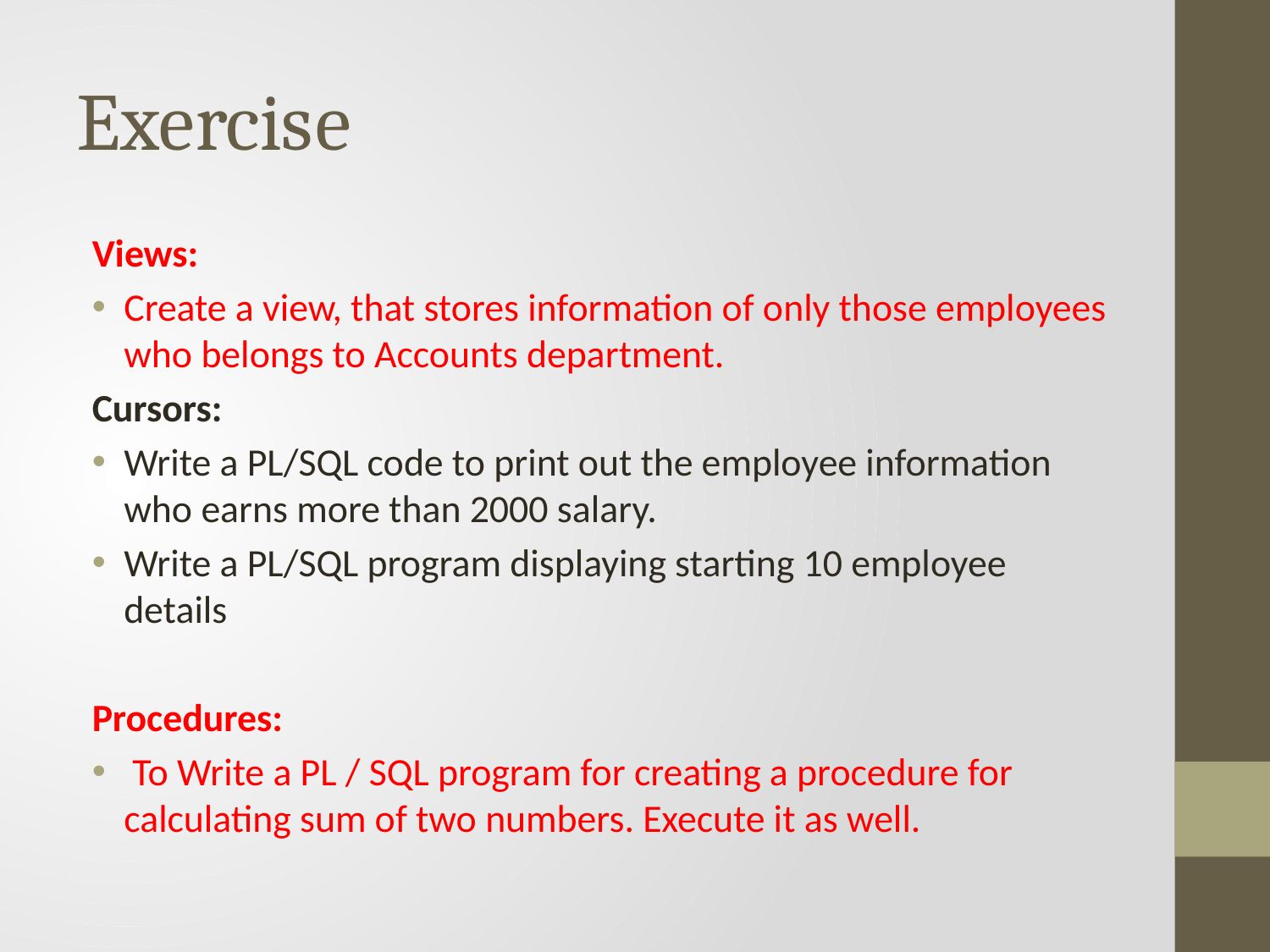

# Exercise
Views:
Create a view, that stores information of only those employees who belongs to Accounts department.
Cursors:
Write a PL/SQL code to print out the employee information who earns more than 2000 salary.
Write a PL/SQL program displaying starting 10 employee details

Procedures:
 To Write a PL / SQL program for creating a procedure for calculating sum of two numbers. Execute it as well.